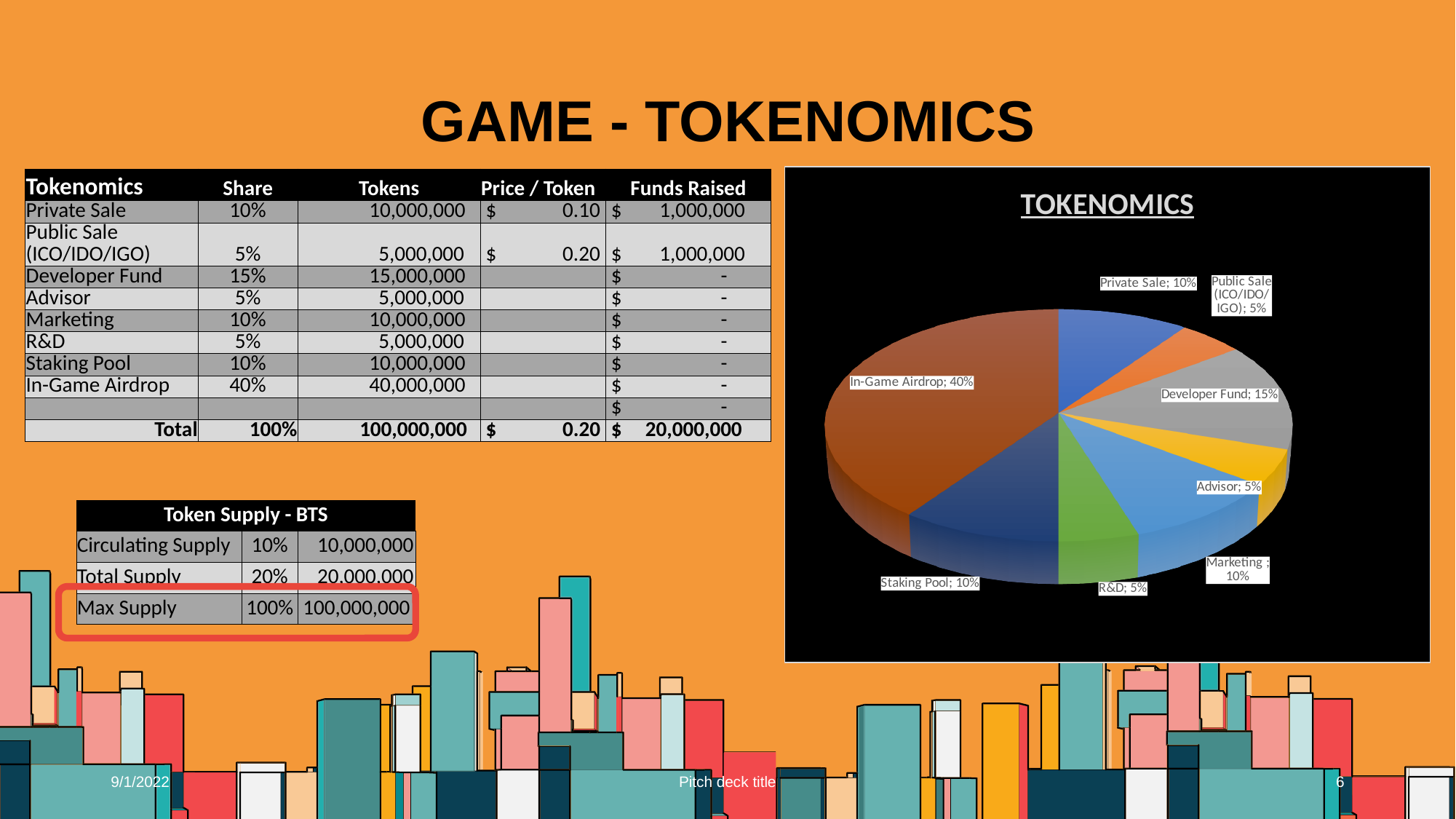

# Game - tokenomics

[unsupported chart]

| Tokenomics | Share | Tokens | Price / Token | Funds Raised |
| --- | --- | --- | --- | --- |
| Private Sale | 10% | 10,000,000 | $ 0.10 | $ 1,000,000 |
| Public Sale (ICO/IDO/IGO) | 5% | 5,000,000 | $ 0.20 | $ 1,000,000 |
| Developer Fund | 15% | 15,000,000 |  | $ - |
| Advisor | 5% | 5,000,000 |  | $ - |
| Marketing | 10% | 10,000,000 |  | $ - |
| R&D | 5% | 5,000,000 |  | $ - |
| Staking Pool | 10% | 10,000,000 |  | $ - |
| In-Game Airdrop | 40% | 40,000,000 |  | $ - |
|  |  |  |  | $ - |
| Total | 100% | 100,000,000 | $ 0.20 | $ 20,000,000 |
| Token Supply - BTS |  |  |
| --- | --- | --- |
| Circulating Supply | 10% | 10,000,000 |
| Total Supply | 20% | 20,000,000 |
| Max Supply | 100% | 100,000,000 |

9/1/2022
Pitch deck title
6